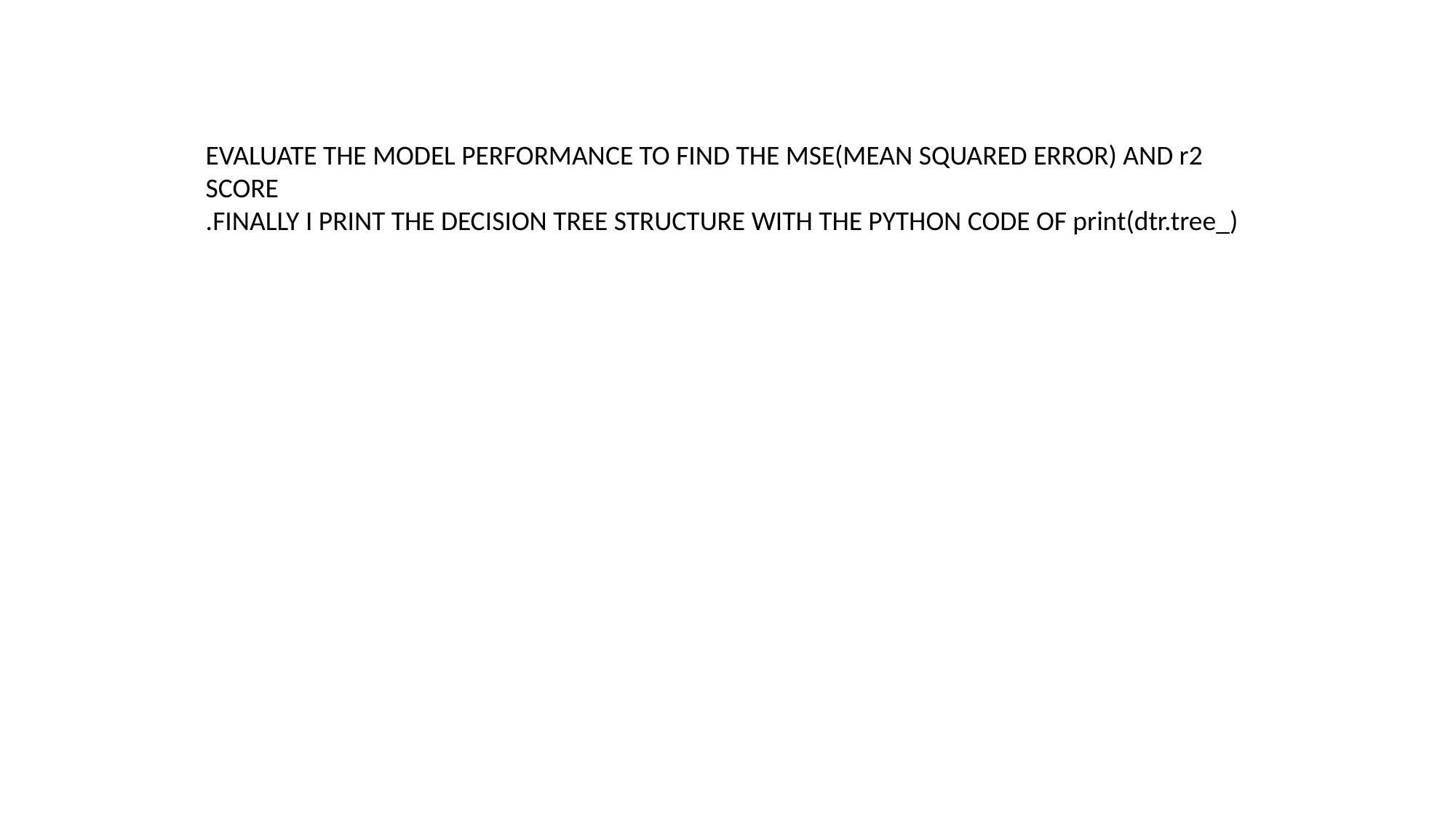

EVALUATE THE MODEL PERFORMANCE TO FIND THE MSE(MEAN SQUARED ERROR) AND r2 SCORE
.FINALLY I PRINT THE DECISION TREE STRUCTURE WITH THE PYTHON CODE OF print(dtr.tree_)